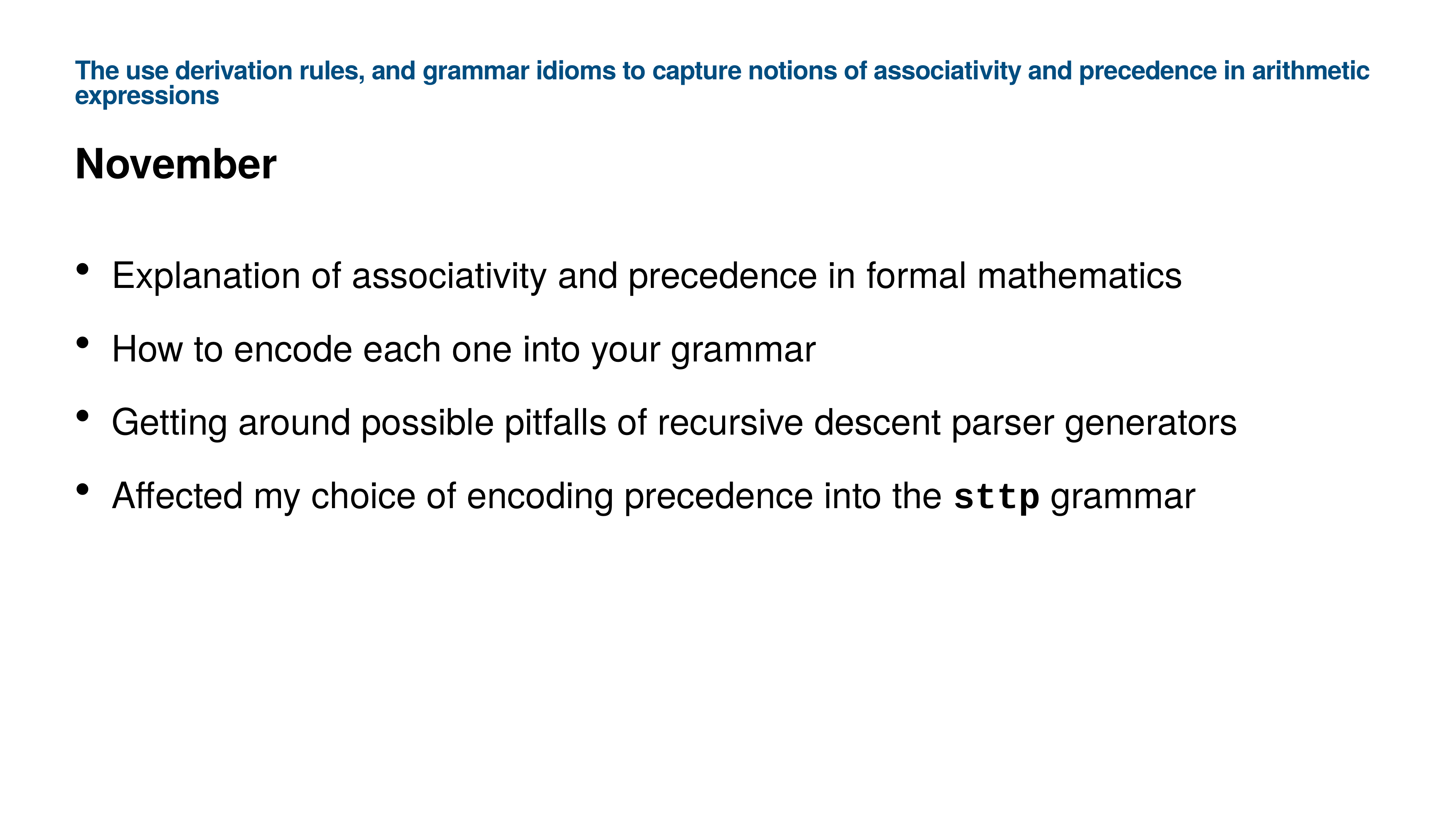

# The use derivation rules, and grammar idioms to capture notions of associativity and precedence in arithmetic expressions
November
Explanation of associativity and precedence in formal mathematics
How to encode each one into your grammar
Getting around possible pitfalls of recursive descent parser generators
Affected my choice of encoding precedence into the sttp grammar